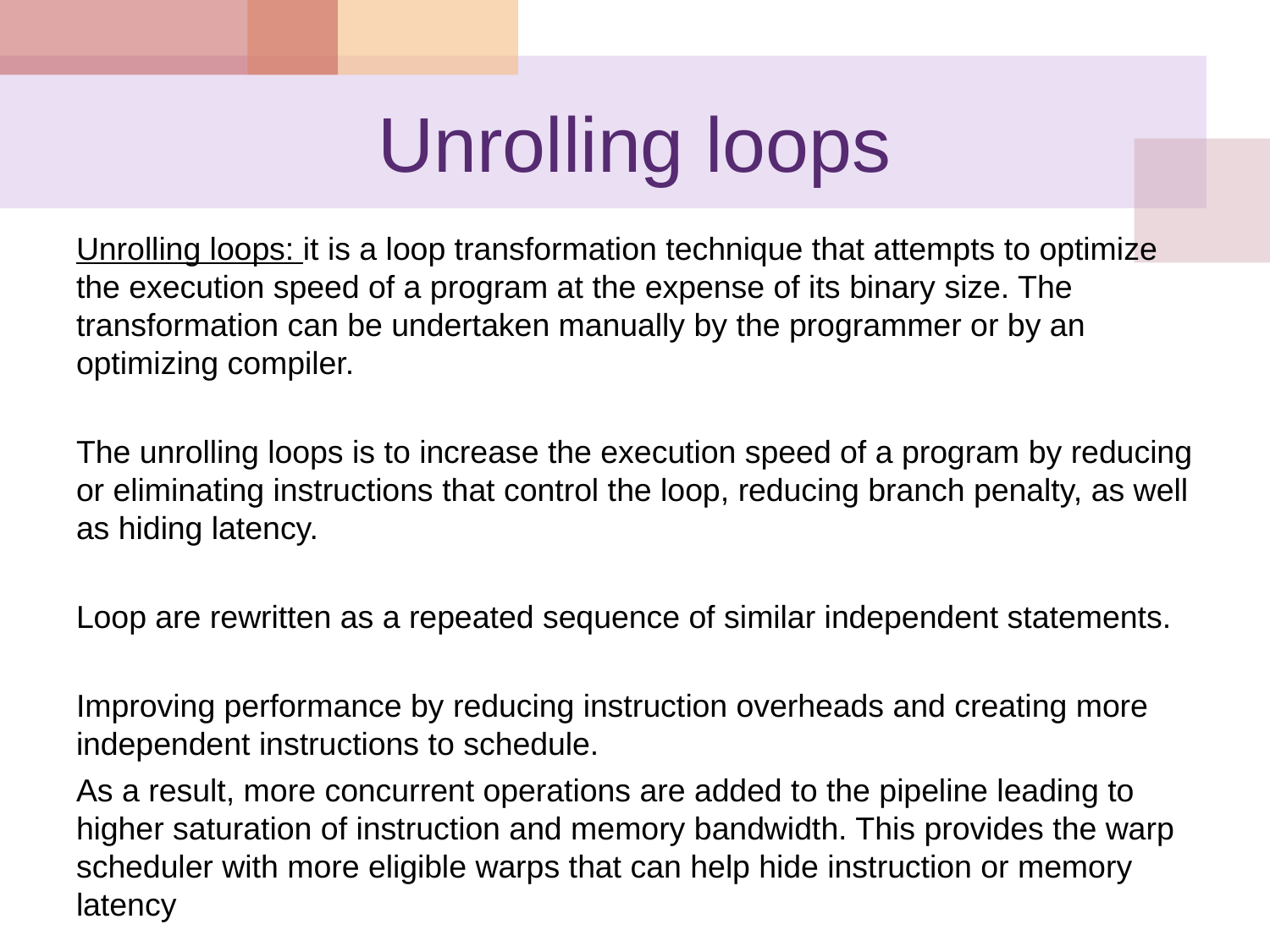

# Unrolling loops
Unrolling loops: it is a loop transformation technique that attempts to optimize the execution speed of a program at the expense of its binary size. The transformation can be undertaken manually by the programmer or by an optimizing compiler.

The unrolling loops is to increase the execution speed of a program by reducing or eliminating instructions that control the loop, reducing branch penalty, as well as hiding latency.

Loop are rewritten as a repeated sequence of similar independent statements.

Improving performance by reducing instruction overheads and creating more independent instructions to schedule.
As a result, more concurrent operations are added to the pipeline leading to higher saturation of instruction and memory bandwidth. This provides the warp scheduler with more eligible warps that can help hide instruction or memory latency